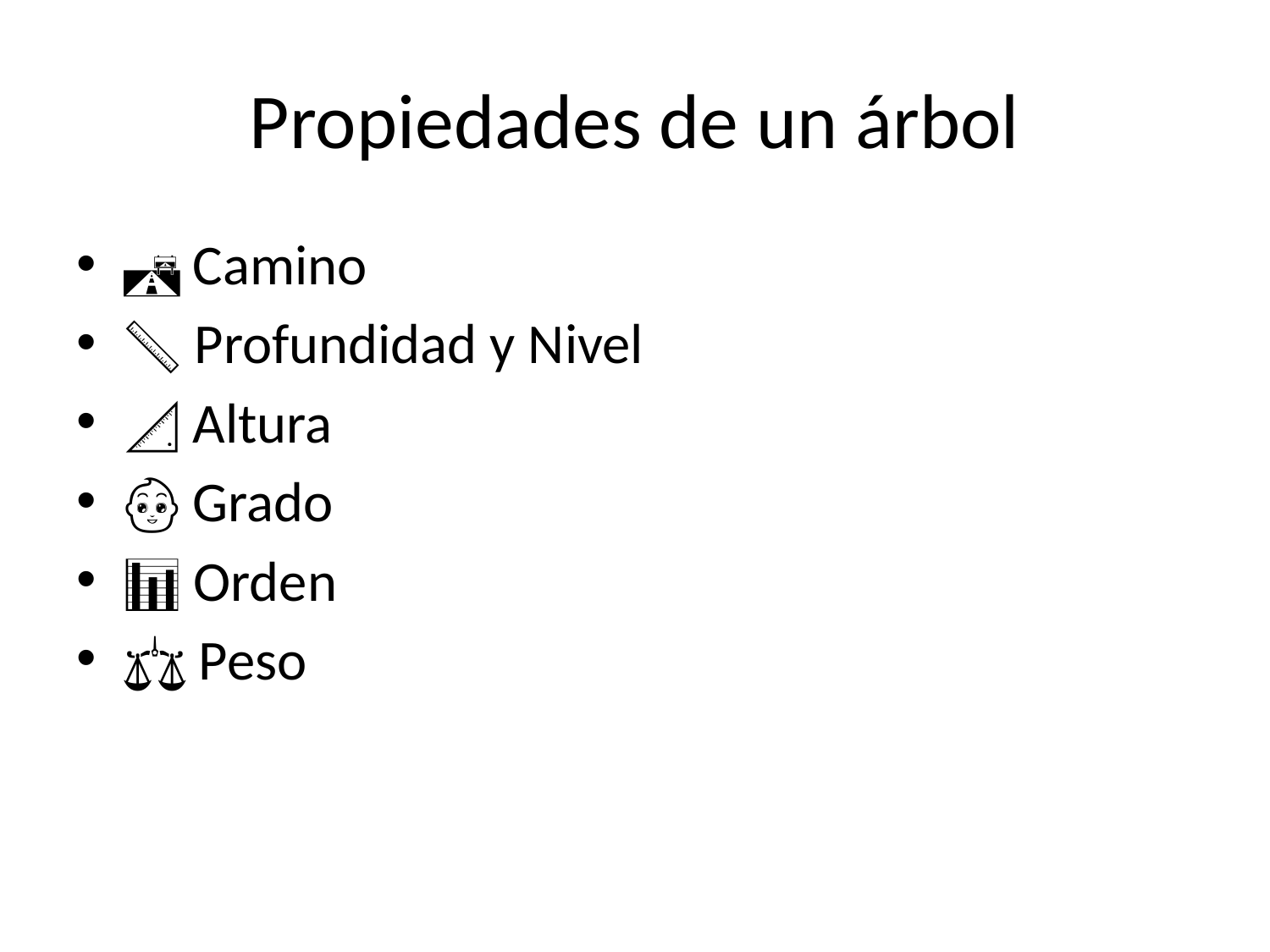

# Propiedades de un árbol
🛣️ Camino
📏 Profundidad y Nivel
📐 Altura
👶 Grado
📊 Orden
⚖️ Peso